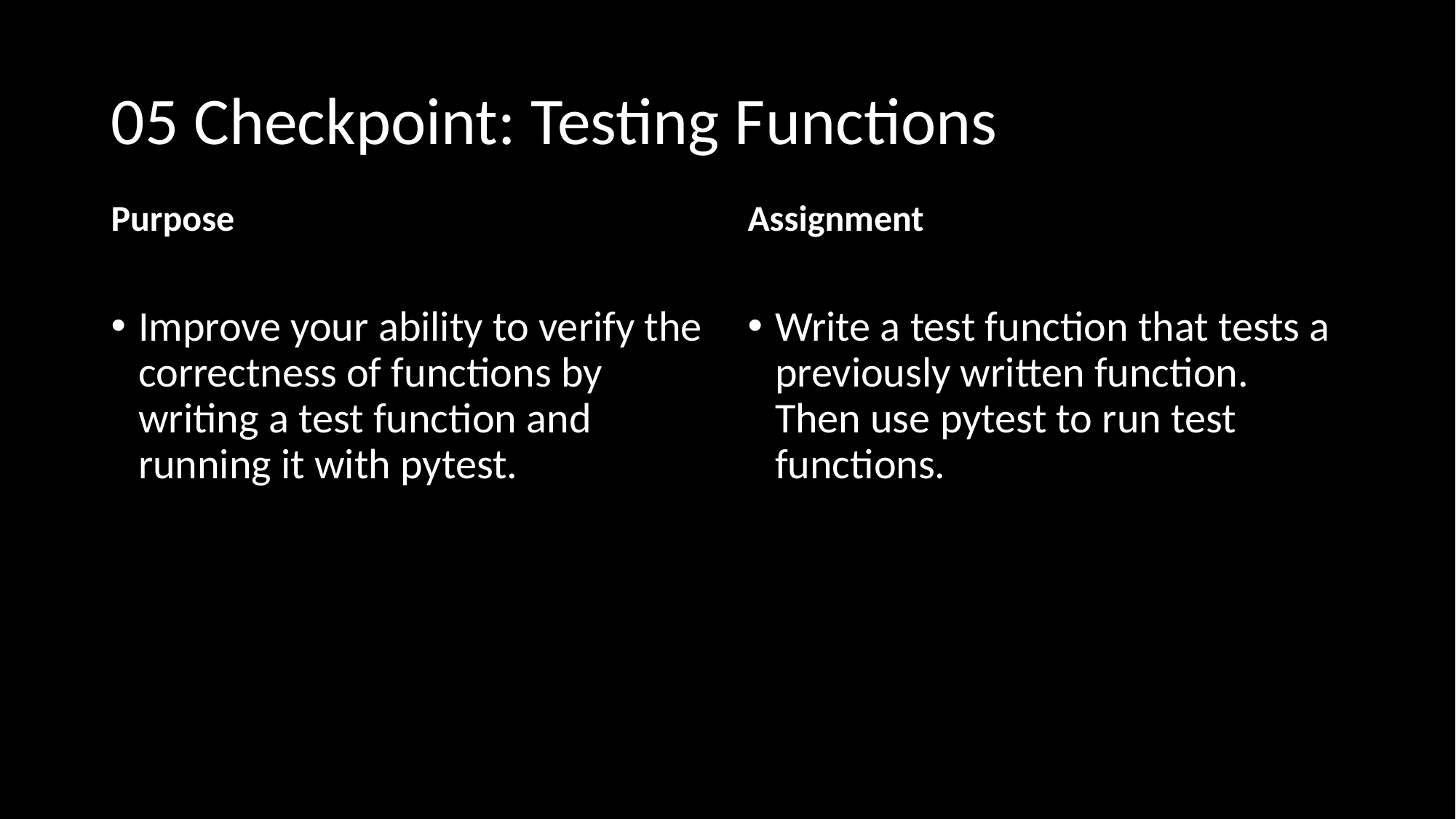

# 05 Checkpoint: Testing Functions
Purpose

Assignment

Improve your ability to verify the correctness of functions by writing a test function and running it with pytest.

Write a test function that tests a previously written function. Then use pytest to run test functions.